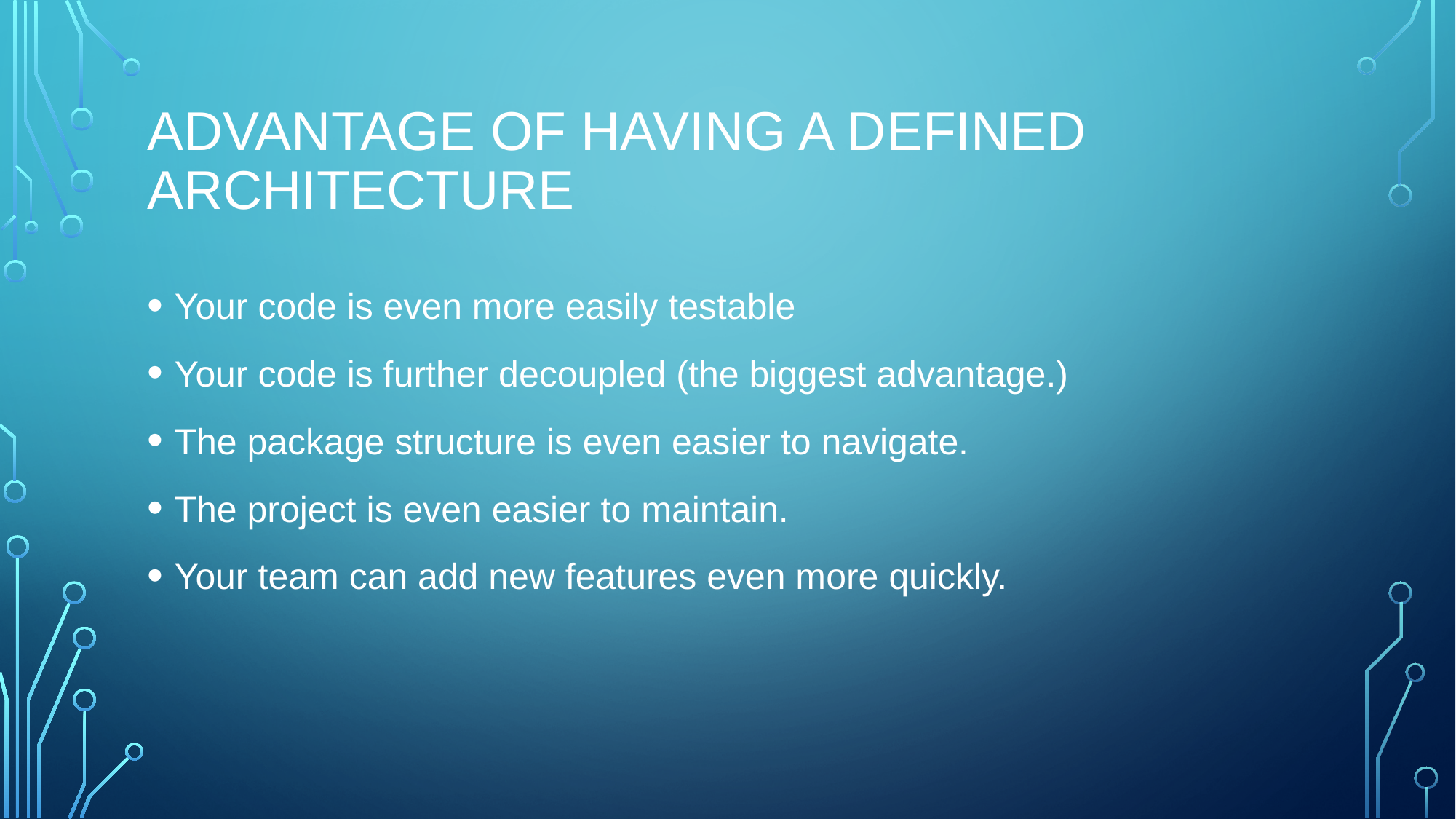

# Advantage of having a defined architecture
Your code is even more easily testable
Your code is further decoupled (the biggest advantage.)
The package structure is even easier to navigate.
The project is even easier to maintain.
Your team can add new features even more quickly.